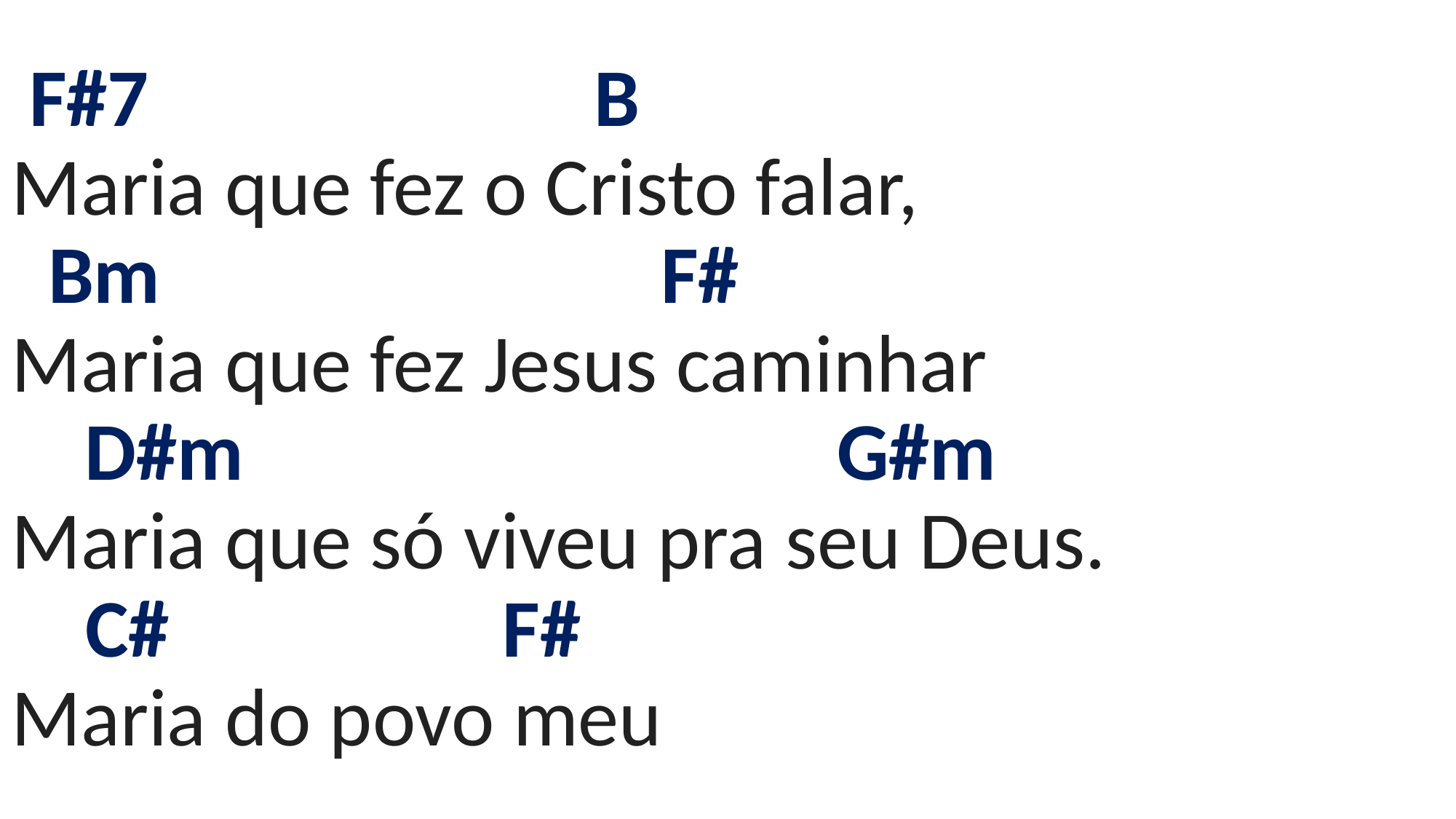

# F#7                        B Maria que fez o Cristo falar, Bm                           F# Maria que fez Jesus caminhar D#m                                G#m Maria que só viveu pra seu Deus. C#                  F# Maria do povo meu